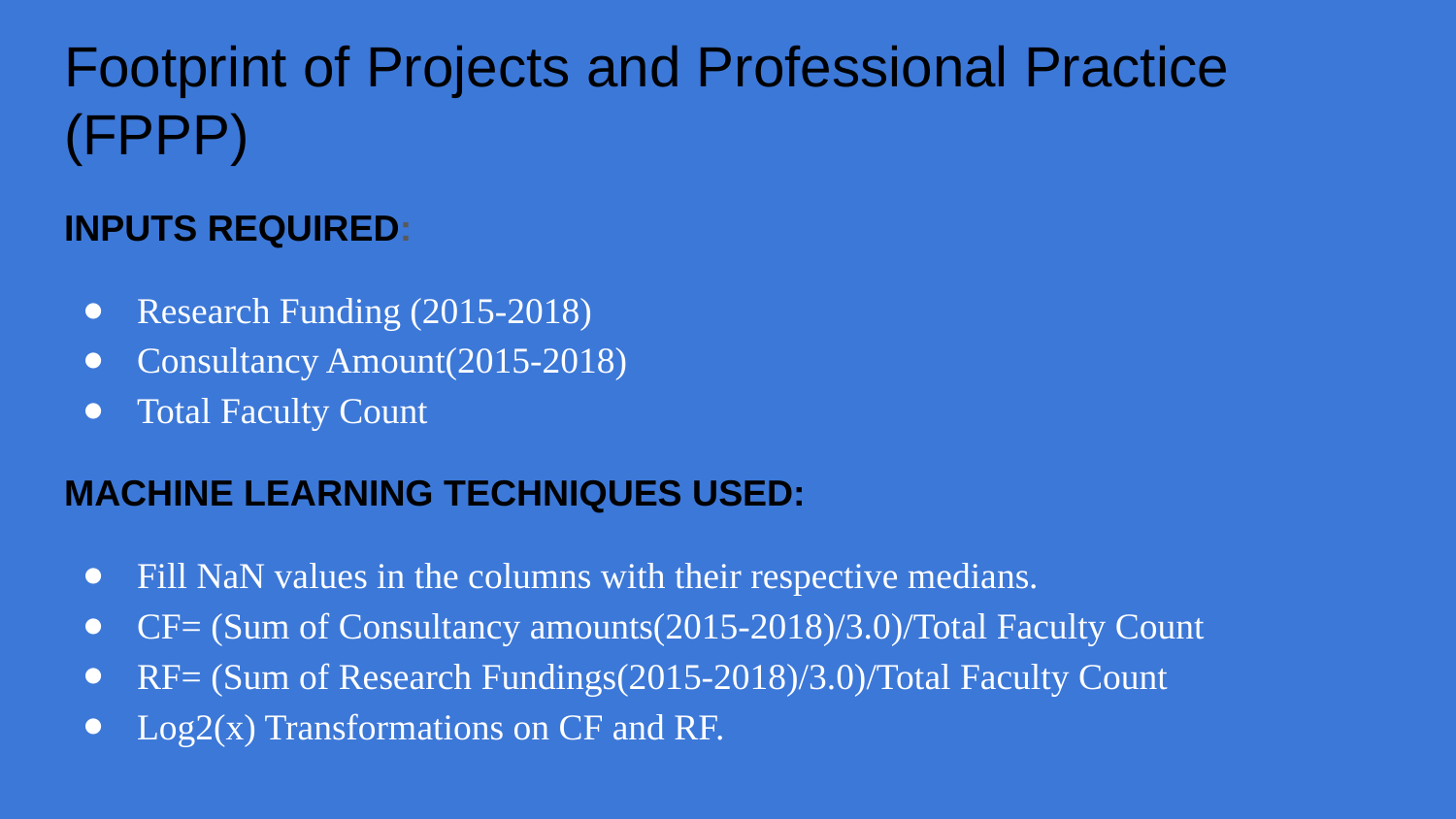

# Footprint of Projects and Professional Practice (FPPP)
INPUTS REQUIRED:
Research Funding (2015-2018)
Consultancy Amount(2015-2018)
Total Faculty Count
MACHINE LEARNING TECHNIQUES USED:
Fill NaN values in the columns with their respective medians.
CF= (Sum of Consultancy amounts(2015-2018)/3.0)/Total Faculty Count
RF= (Sum of Research Fundings(2015-2018)/3.0)/Total Faculty Count
Log2(x) Transformations on CF and RF.